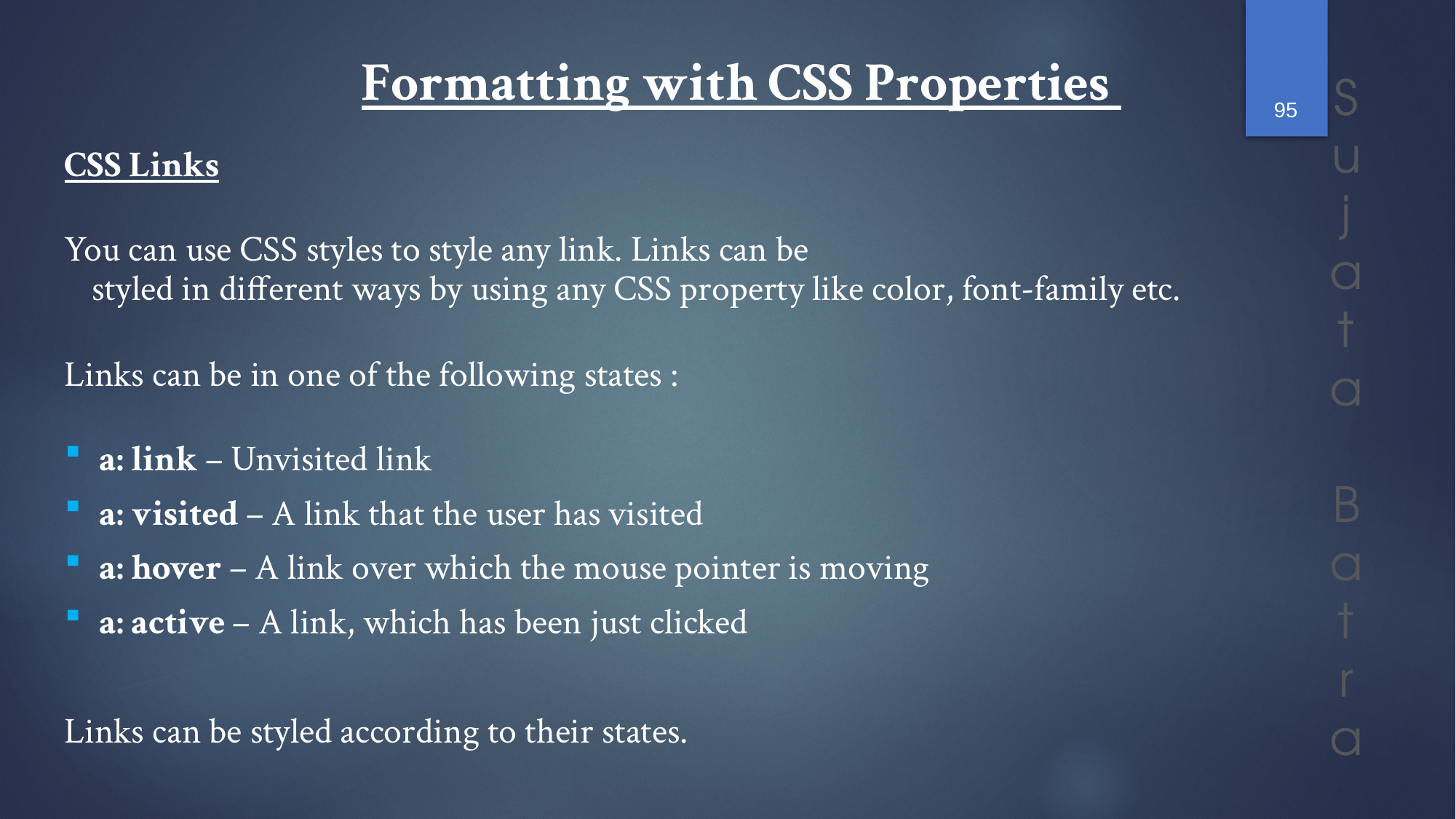

95
Formatting with CSS Properties
CSS Links

You can use CSS styles to style any link. Links can be styled in different ways by using any CSS property like color, font-family etc.

Links can be in one of the following states :

 a: link – Unvisited link
 a: visited – A link that the user has visited
 a: hover – A link over which the mouse pointer is moving
 a: active – A link, which has been just clicked

Links can be styled according to their states.